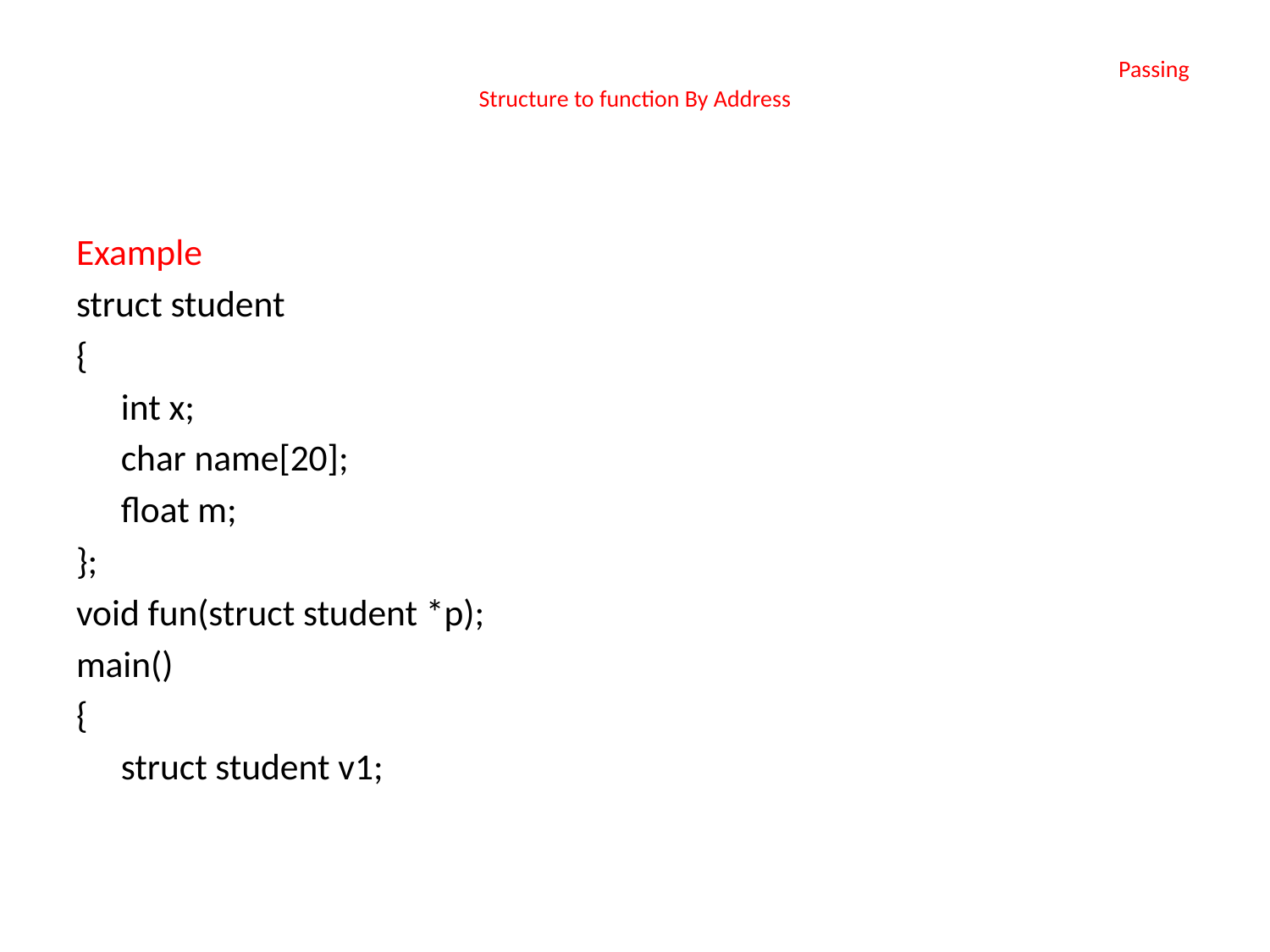

# Passing Structure to function By Address
Example
struct student
{
	int x;
	char name[20];
	float m;
};
void fun(struct student *p);
main()
{
	struct student v1;